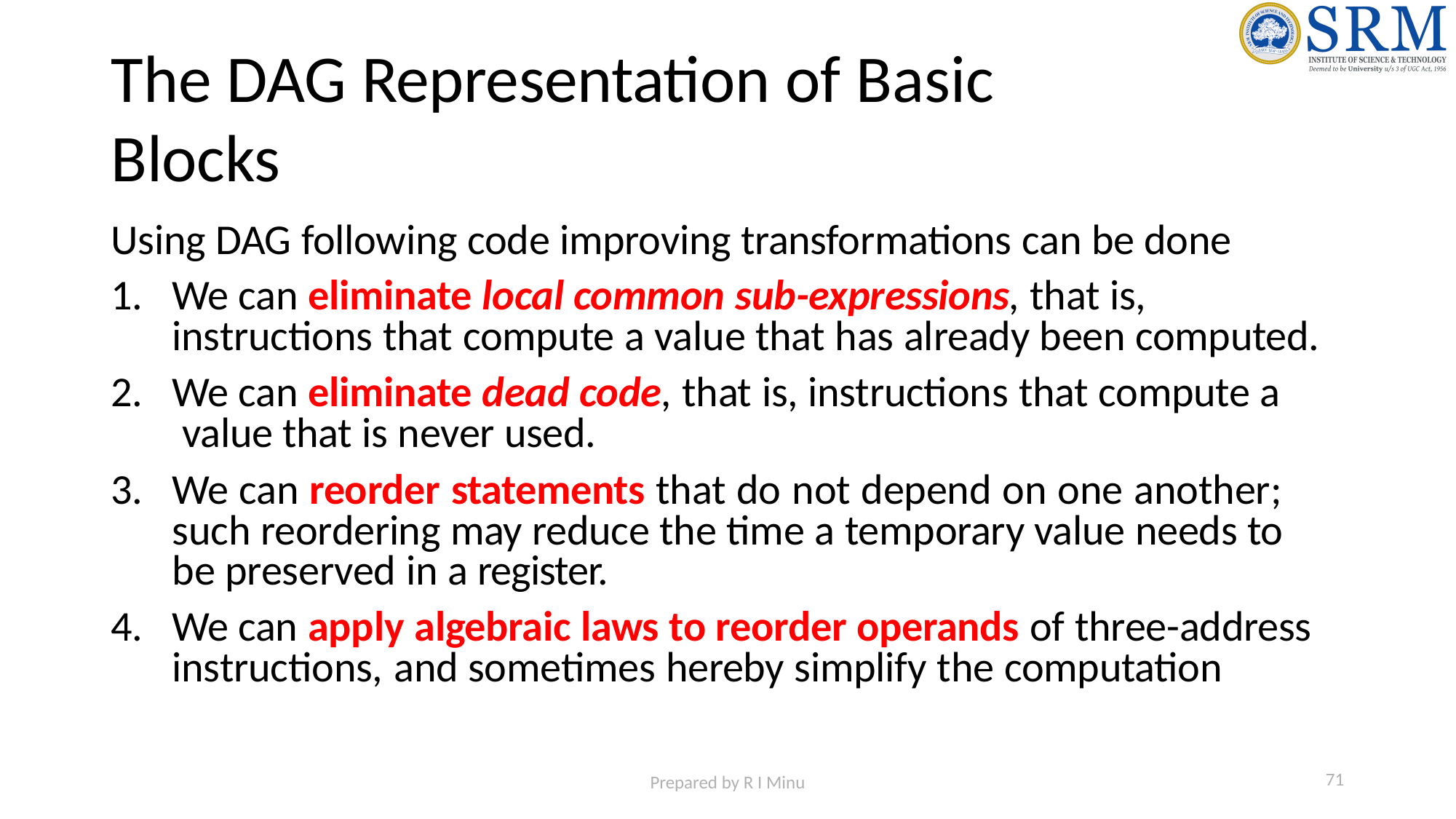

# The DAG Representation of Basic Blocks
Using DAG following code improving transformations can be done
We can eliminate local common sub-expressions, that is,  instructions that compute a value that has already been computed.
We can eliminate dead code, that is, instructions that compute a  value that is never used.
We can reorder statements that do not depend on one another;  such reordering may reduce the time a temporary value needs to  be preserved in a register.
We can apply algebraic laws to reorder operands of three-address  instructions, and sometimes hereby simplify the computation
71
Prepared by R I Minu